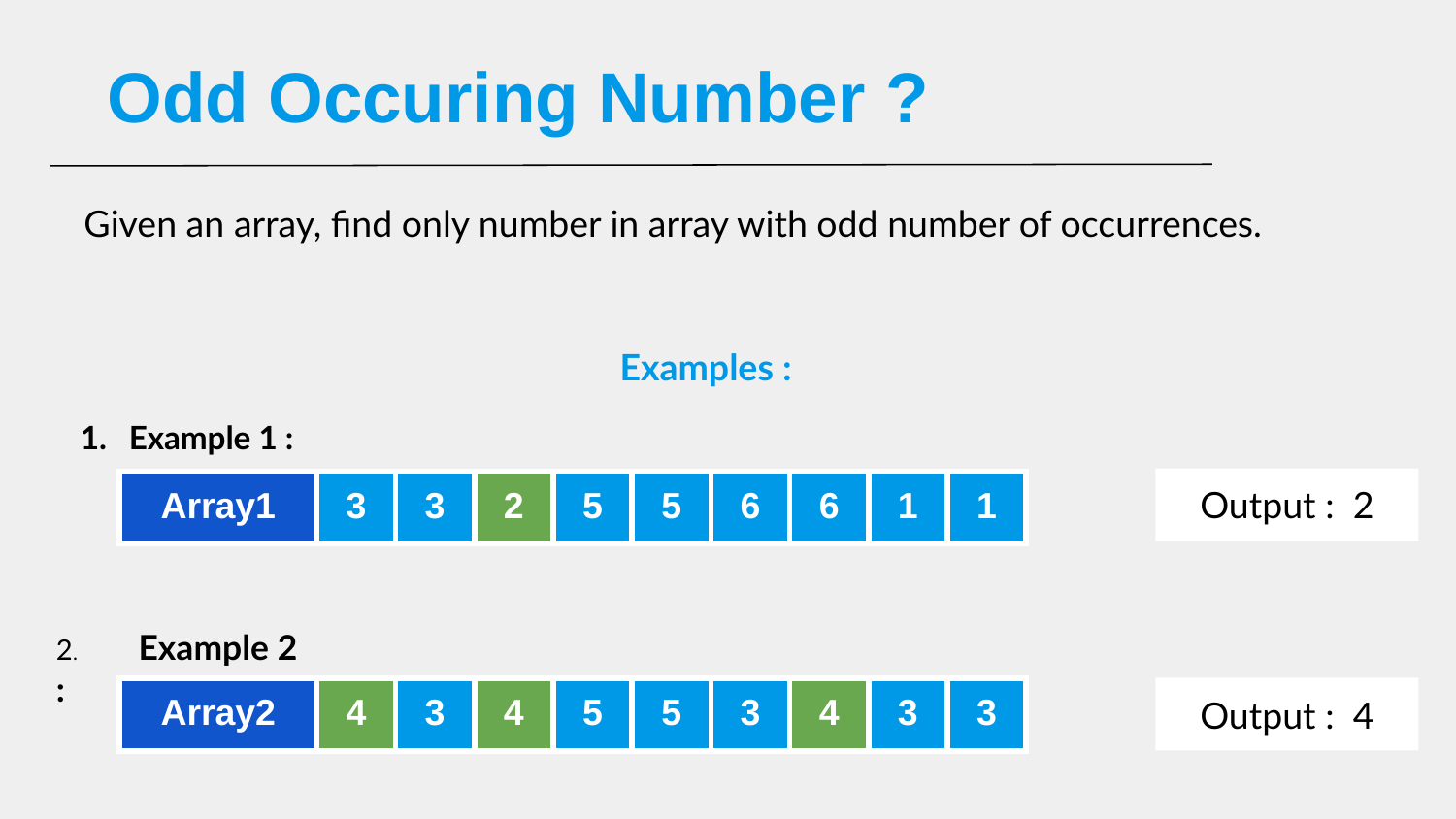

# Odd Occuring Number ?
Given an array, find only number in array with odd number of occurrences.
    Examples :
Example 1 :
Output :  2
| Array1 | 3 | 3 | 2 | 5 | 5 | 6 | 6 | 1 | 1 |
| --- | --- | --- | --- | --- | --- | --- | --- | --- | --- |
2.          Example 2 :
Output :  4
| Array2 | 4 | 3 | 4 | 5 | 5 | 3 | 4 | 3 | 3 |
| --- | --- | --- | --- | --- | --- | --- | --- | --- | --- |